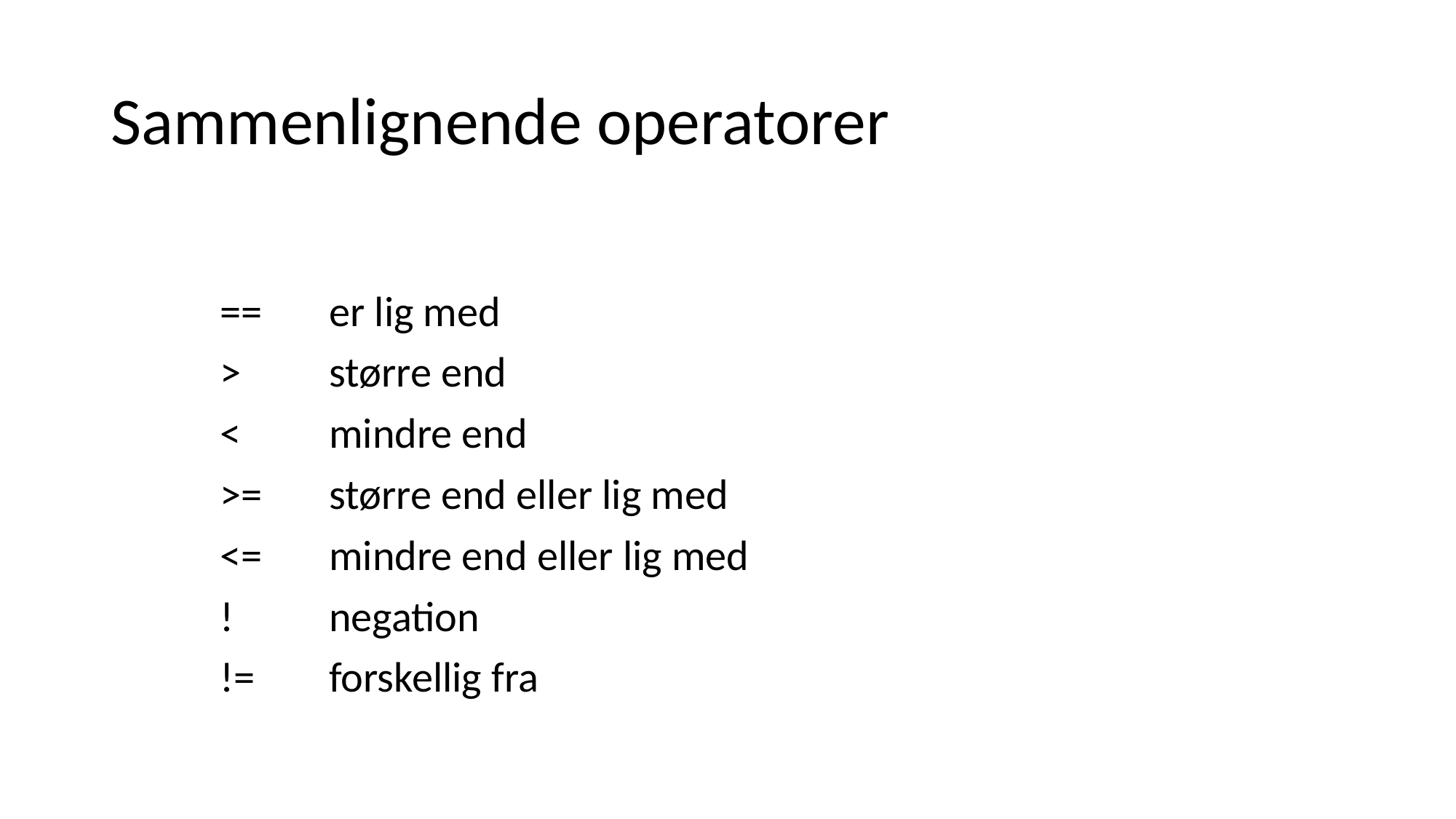

# Sammenlignende operatorer

	==	er lig med
	>	større end
	< 	mindre end
	>=	større end eller lig med
	<=	mindre end eller lig med
	!	negation
	!=	forskellig fra